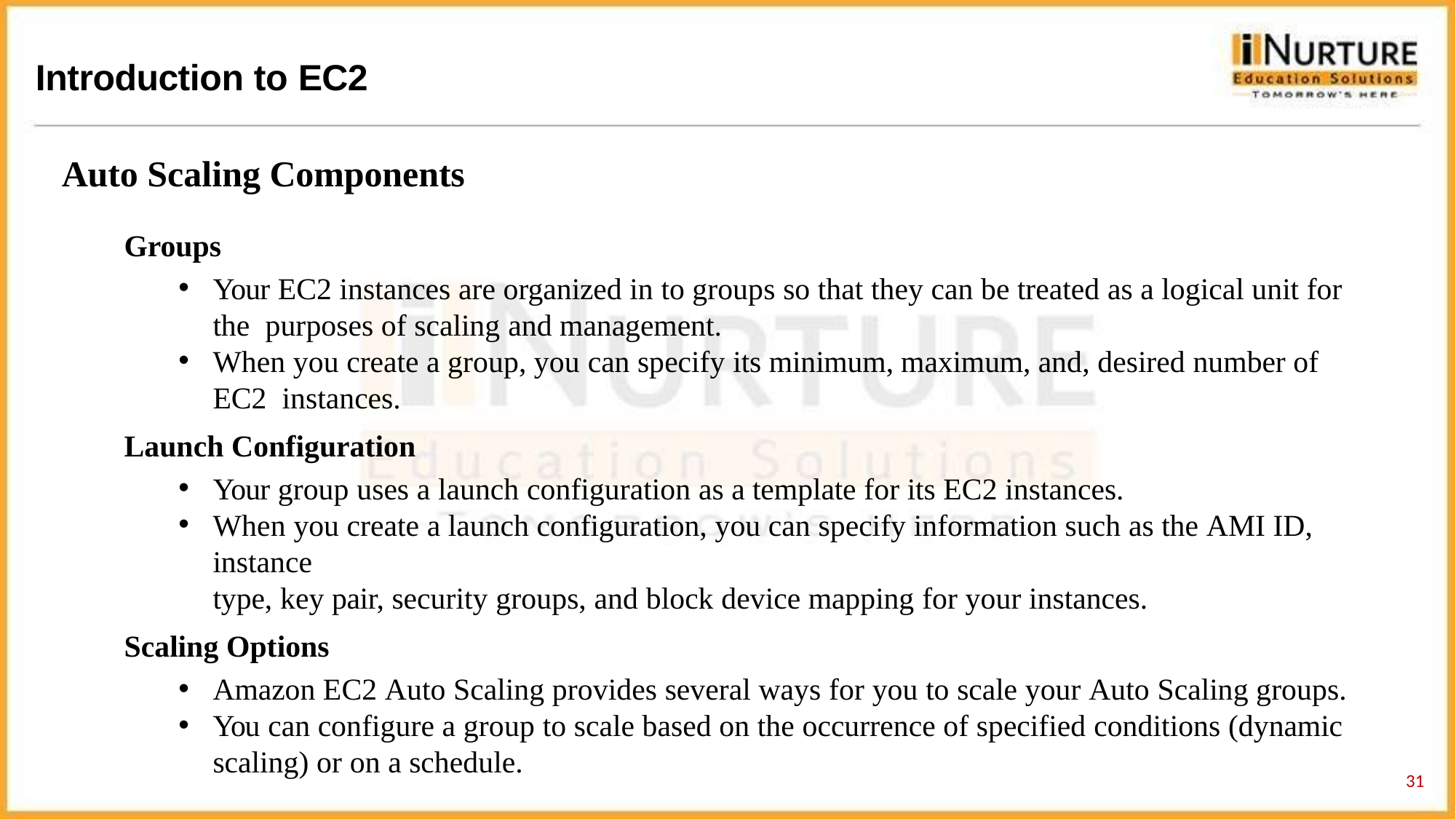

# Introduction to EC2
Auto Scaling Components
Groups
Your EC2 instances are organized in to groups so that they can be treated as a logical unit for the  purposes of scaling and management.
When you create a group, you can specify its minimum, maximum, and, desired number of EC2  instances.
Launch Configuration
Your group uses a launch configuration as a template for its EC2 instances.
When you create a launch configuration, you can specify information such as the AMI ID, instance
type, key pair, security groups, and block device mapping for your instances.
Scaling Options
Amazon EC2 Auto Scaling provides several ways for you to scale your Auto Scaling groups.
You can configure a group to scale based on the occurrence of specified conditions (dynamic
scaling) or on a schedule.
31